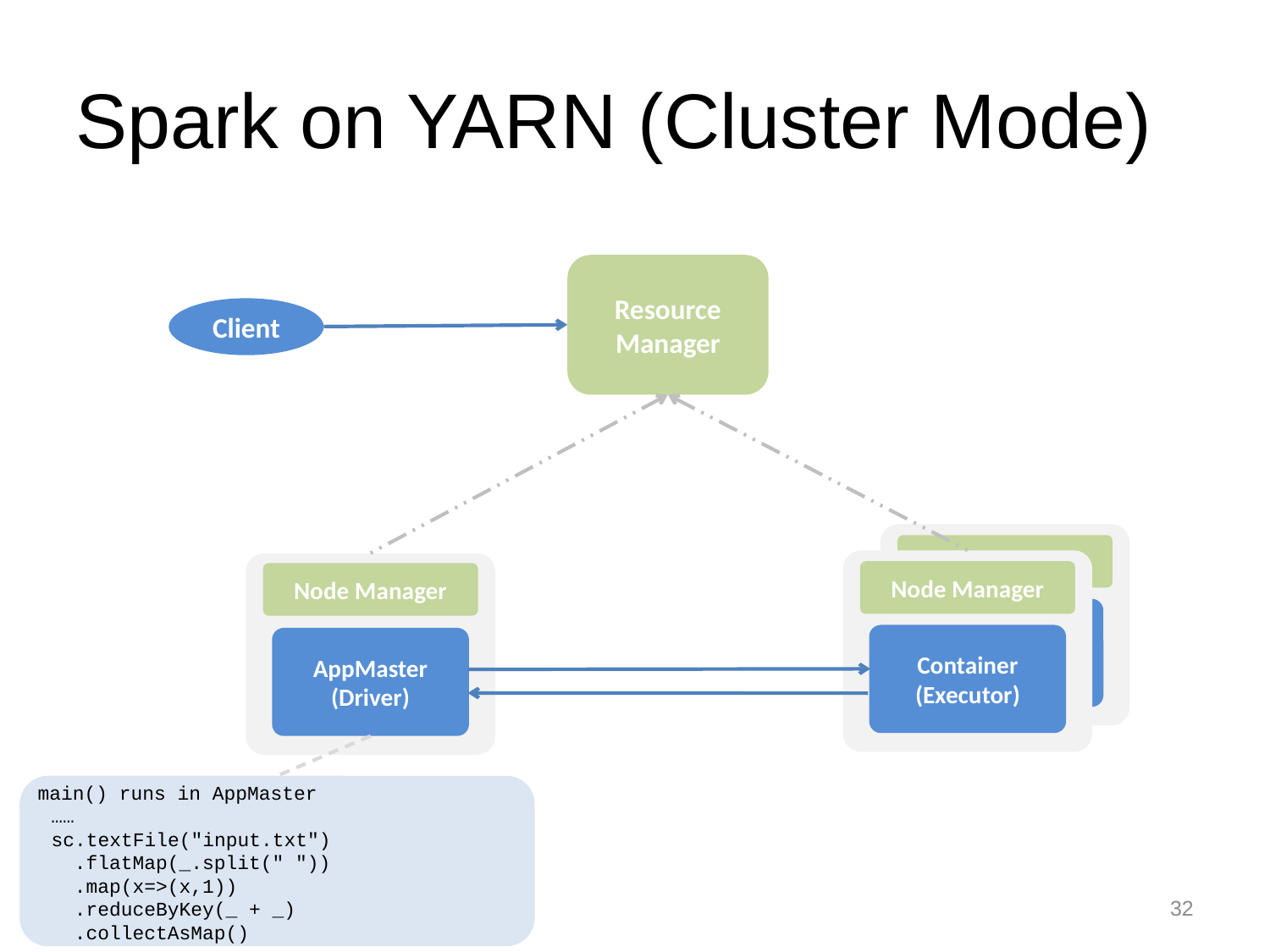

Spark on YARN (Cluster Mode)
Resource
Manager
Client

Node

Node Manager
Node Manager
Container
(Executor)
Container
(Executor)
AppMaster
(Driver)

  main() runs in AppMaster
  ……
  sc.textFile("input.txt")
    .flatMap(_.split(" "))
    .map(x=>(x,1))
    .reduceByKey(_ + _)
    .collectAsMap()
32